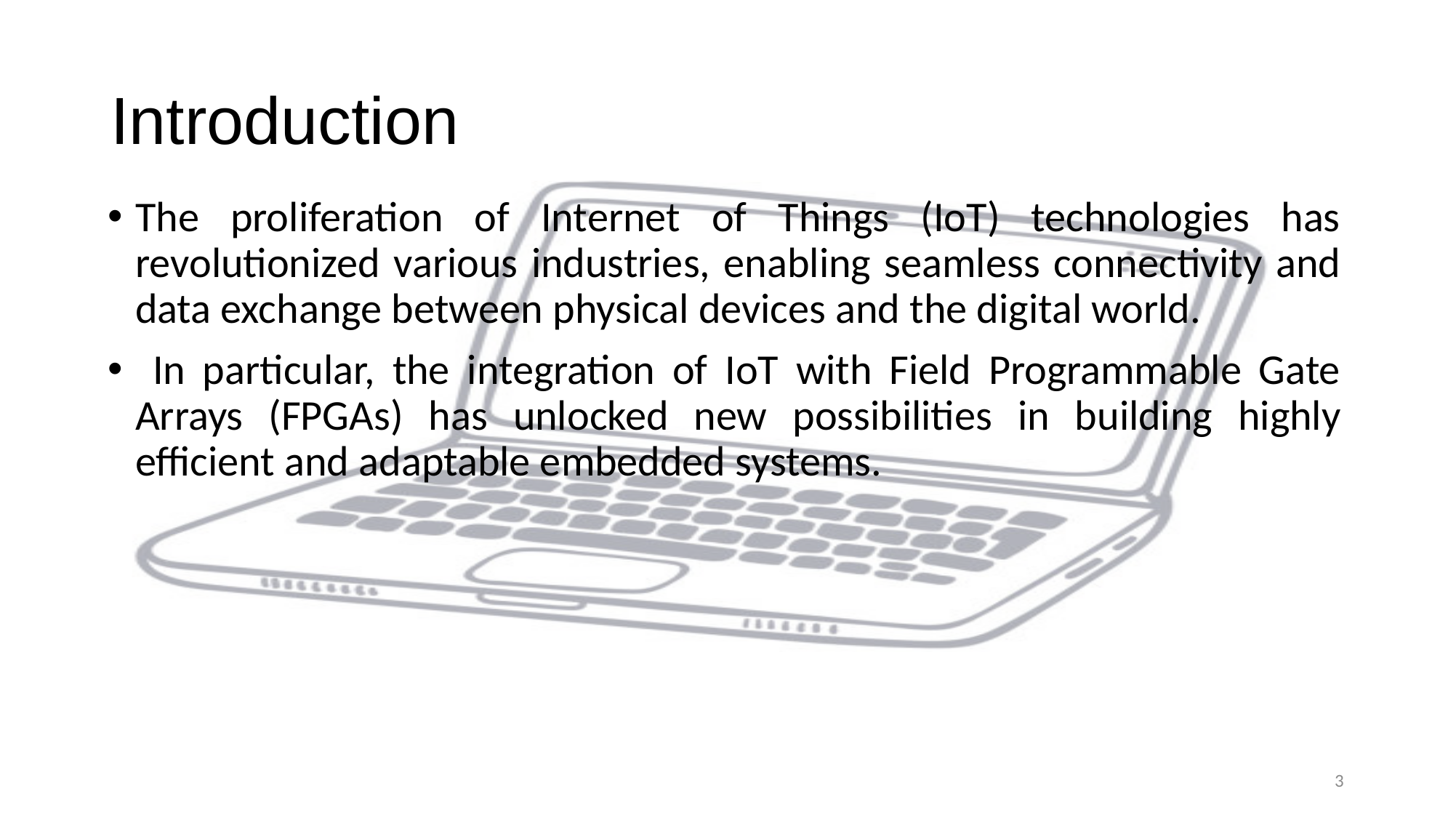

# Introduction
The proliferation of Internet of Things (IoT) technologies has revolutionized various industries, enabling seamless connectivity and data exchange between physical devices and the digital world.
 In particular, the integration of IoT with Field Programmable Gate Arrays (FPGAs) has unlocked new possibilities in building highly efficient and adaptable embedded systems.
3